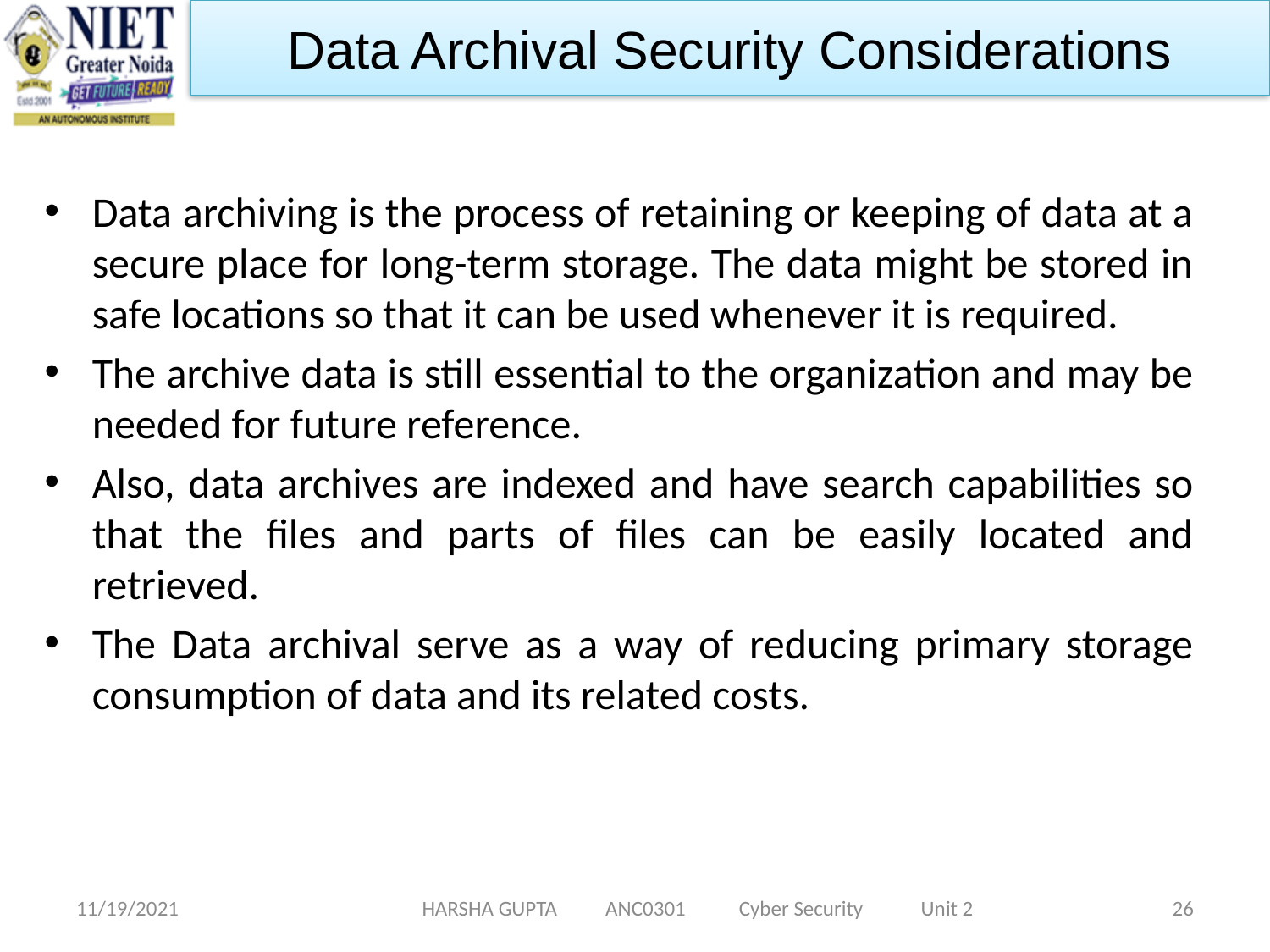

Data Archival Security Considerations
Data archiving is the process of retaining or keeping of data at a secure place for long-term storage. The data might be stored in safe locations so that it can be used whenever it is required.
The archive data is still essential to the organization and may be needed for future reference.
Also, data archives are indexed and have search capabilities so that the files and parts of files can be easily located and retrieved.
The Data archival serve as a way of reducing primary storage consumption of data and its related costs.

11/19/2021
HARSHA GUPTA          ANC0301           Cyber Security            Unit 2
26